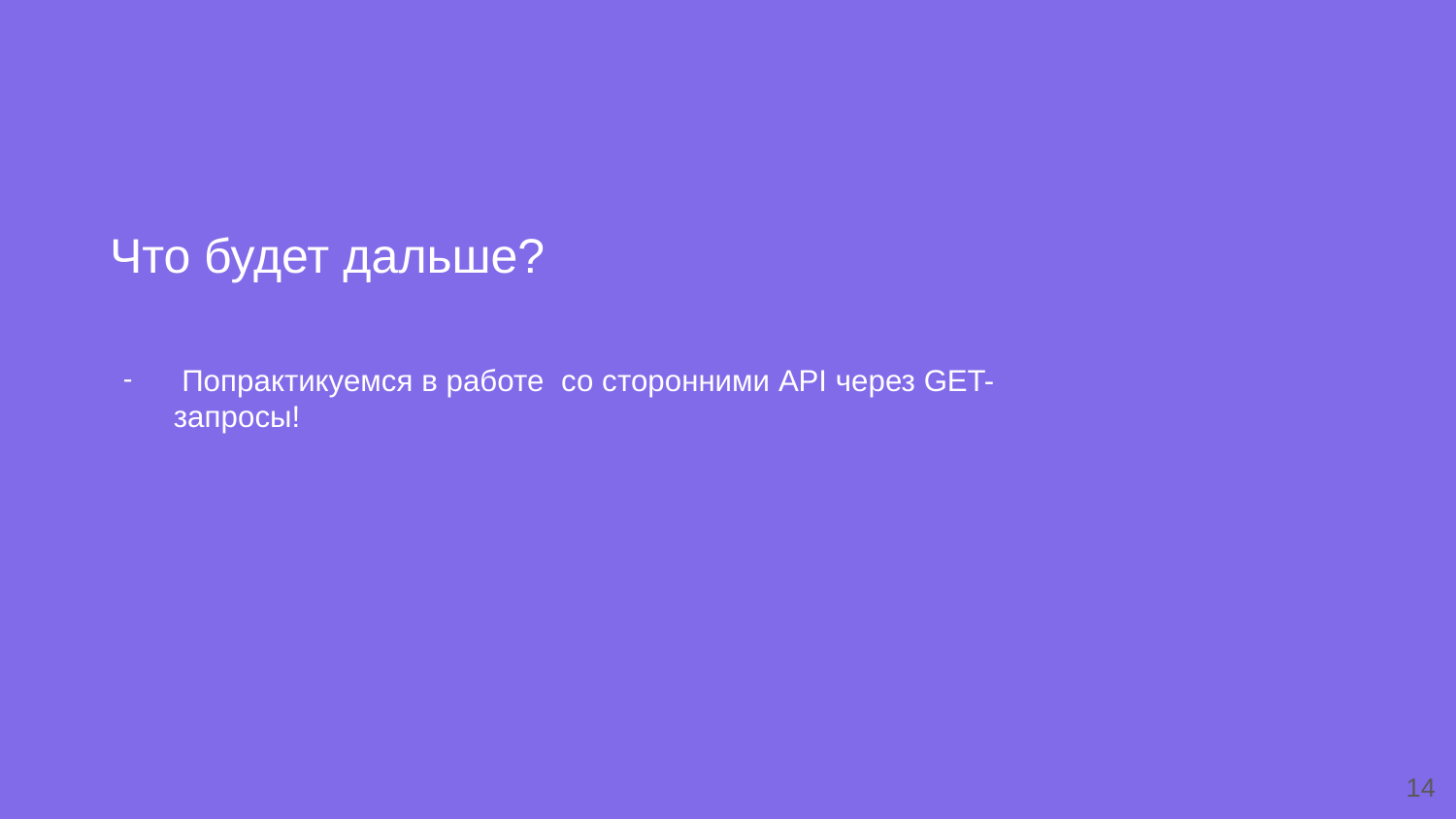

Что будет дальше?
 Попрактикуемся в работе  со сторонними API через GET-запросы!
14